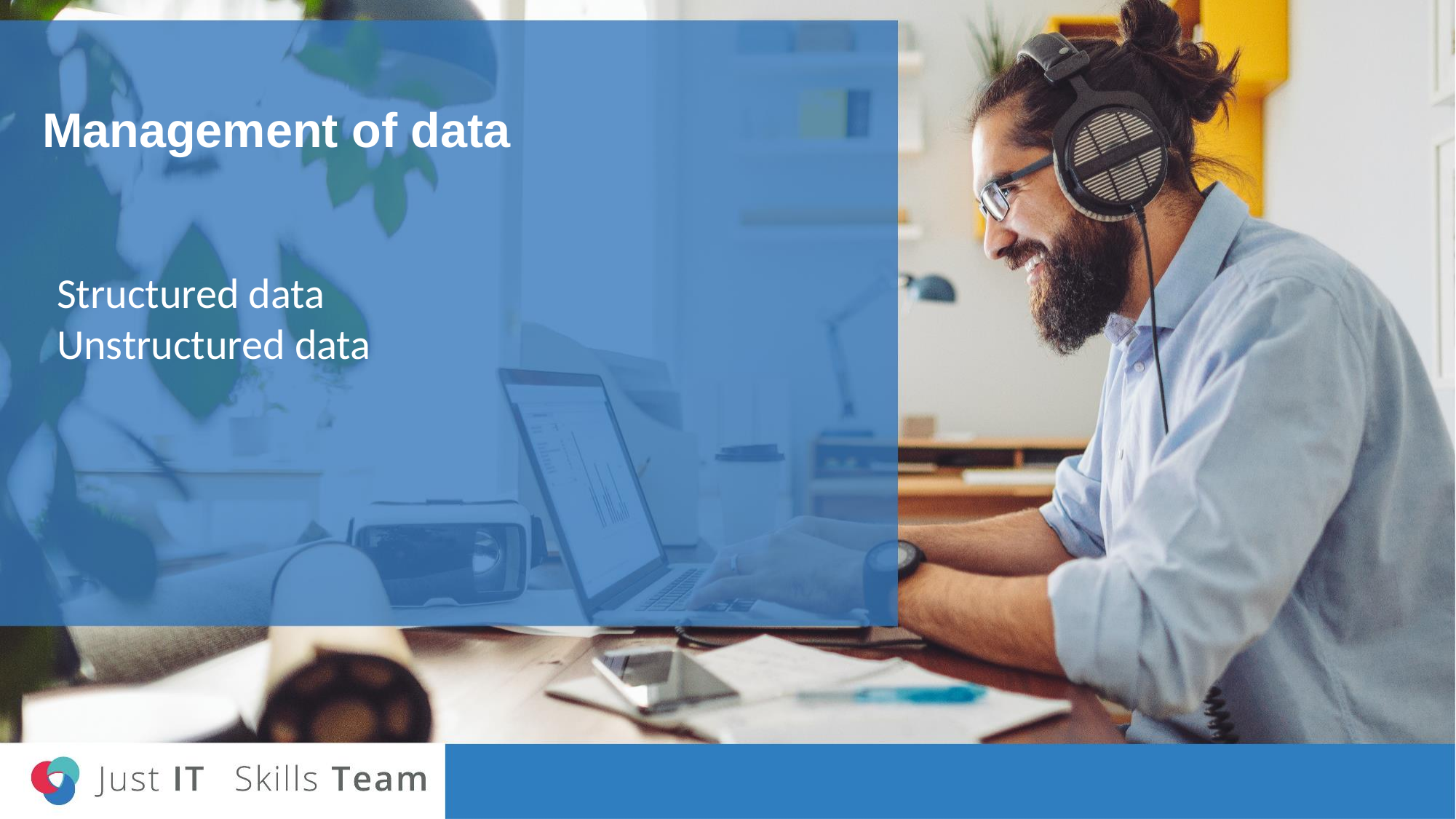

# Management of data

Structured data
Unstructured data